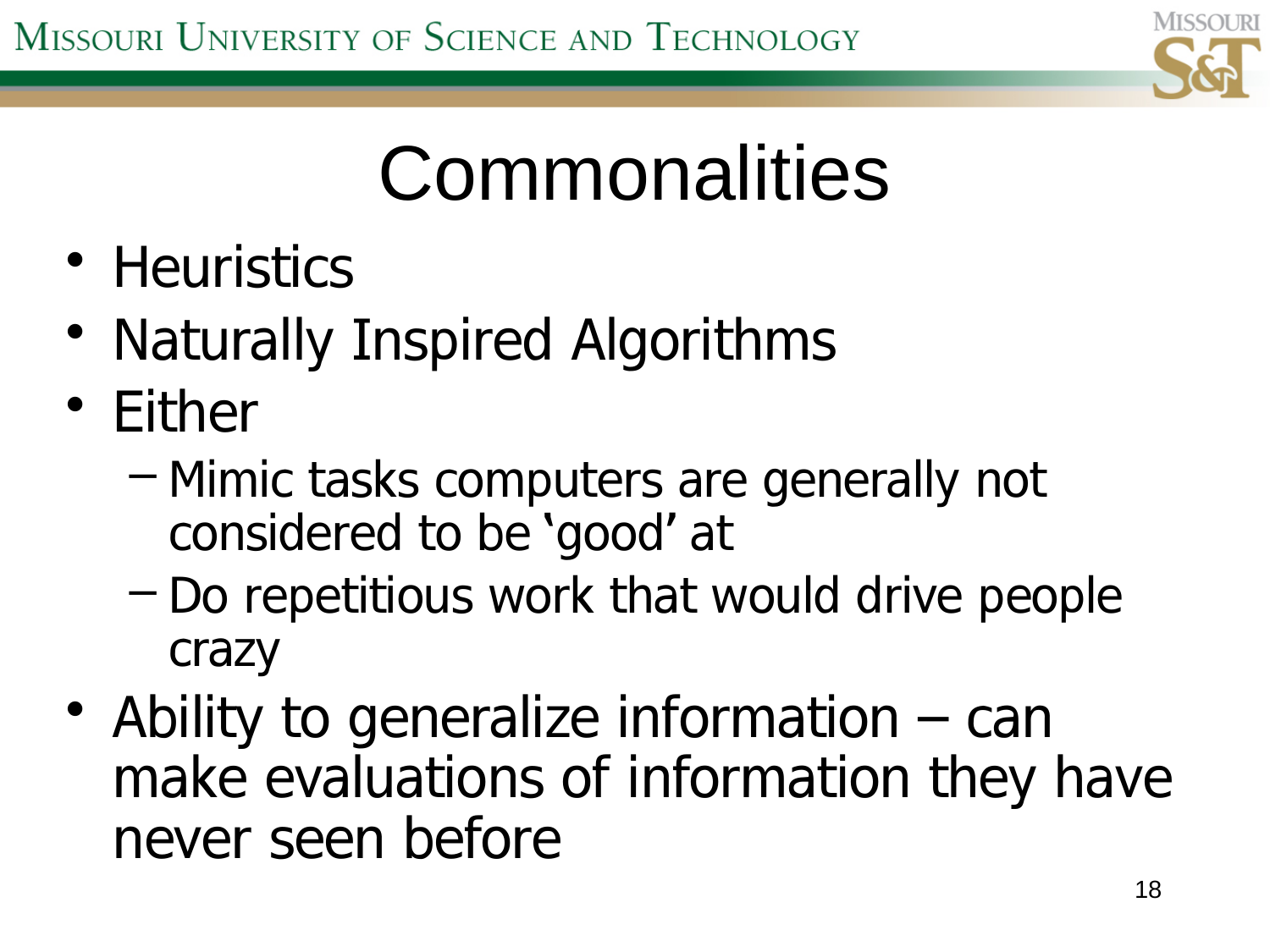

# Commonalities

Heuristics
Naturally Inspired Algorithms
Either
Mimic tasks computers are generally not considered to be ‘good’ at
Do repetitious work that would drive people crazy
Ability to generalize information – can make evaluations of information they have never seen before

18